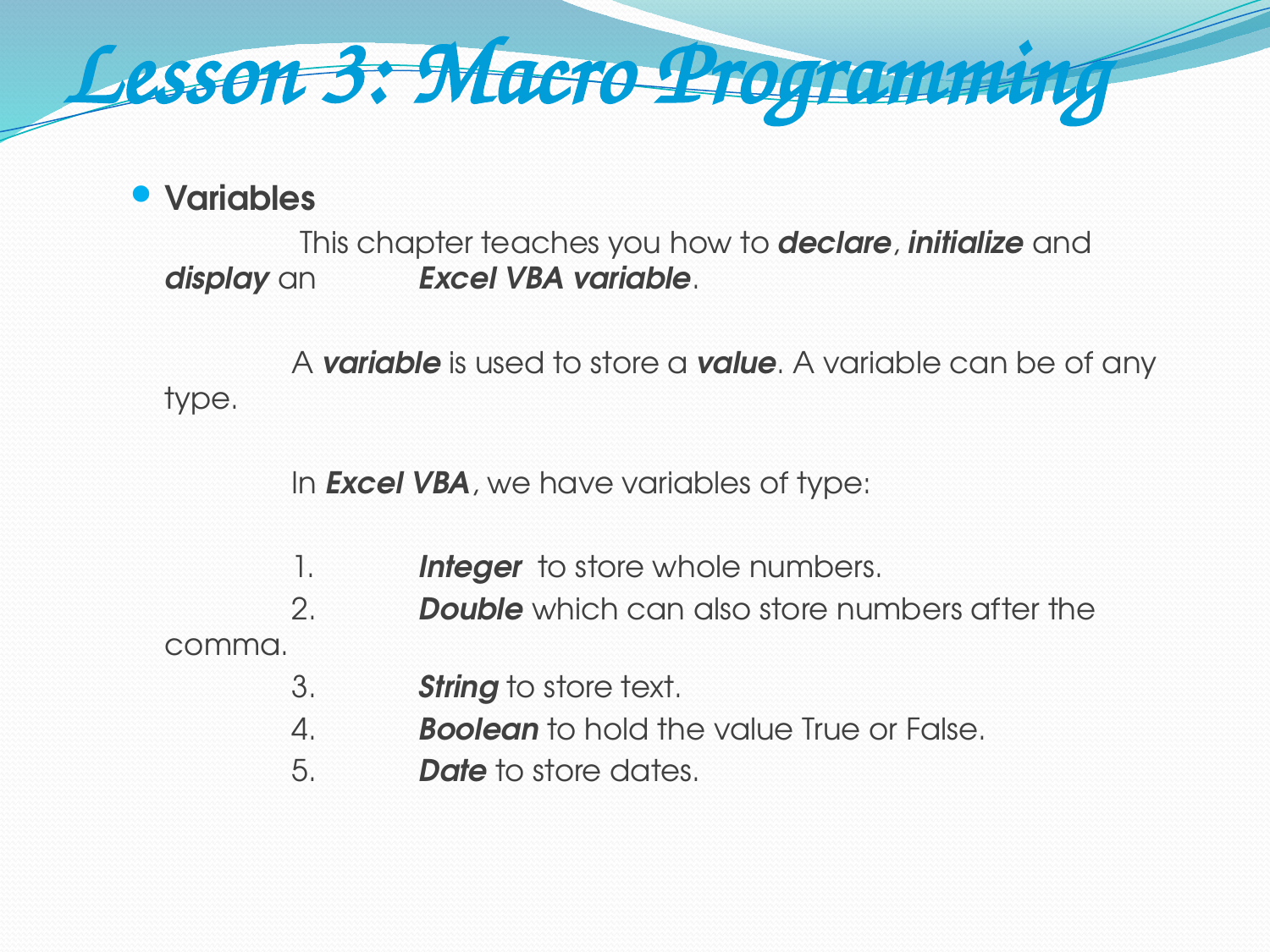

# Lesson 3: Macro Programming
Variables
		 This chapter teaches you how to declare, initialize and display an 	Excel VBA variable.

		A variable is used to store a value. A variable can be of any 	type.

		In Excel VBA, we have variables of type:

		1.	Integer  to store whole numbers.
		2.	Double which can also store numbers after the comma.
		3.	String to store text.
		4.	Boolean to hold the value True or False.
		5.	Date to store dates.